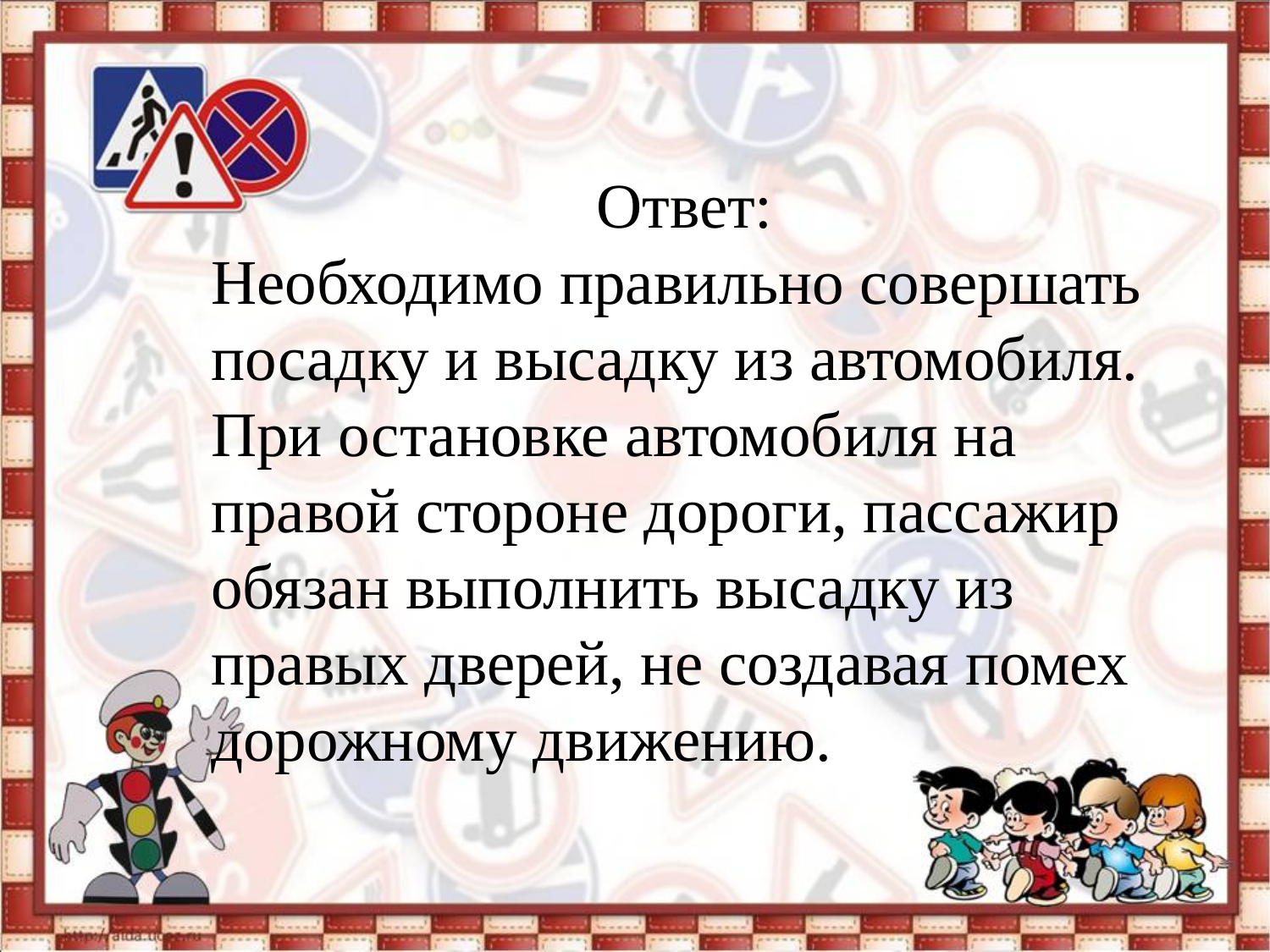

#
Ответ:
Необходимо правильно совершать посадку и высадку из автомобиля. При остановке автомобиля на правой стороне дороги, пассажир обязан выполнить высадку из правых дверей, не создавая помех дорожному движению.